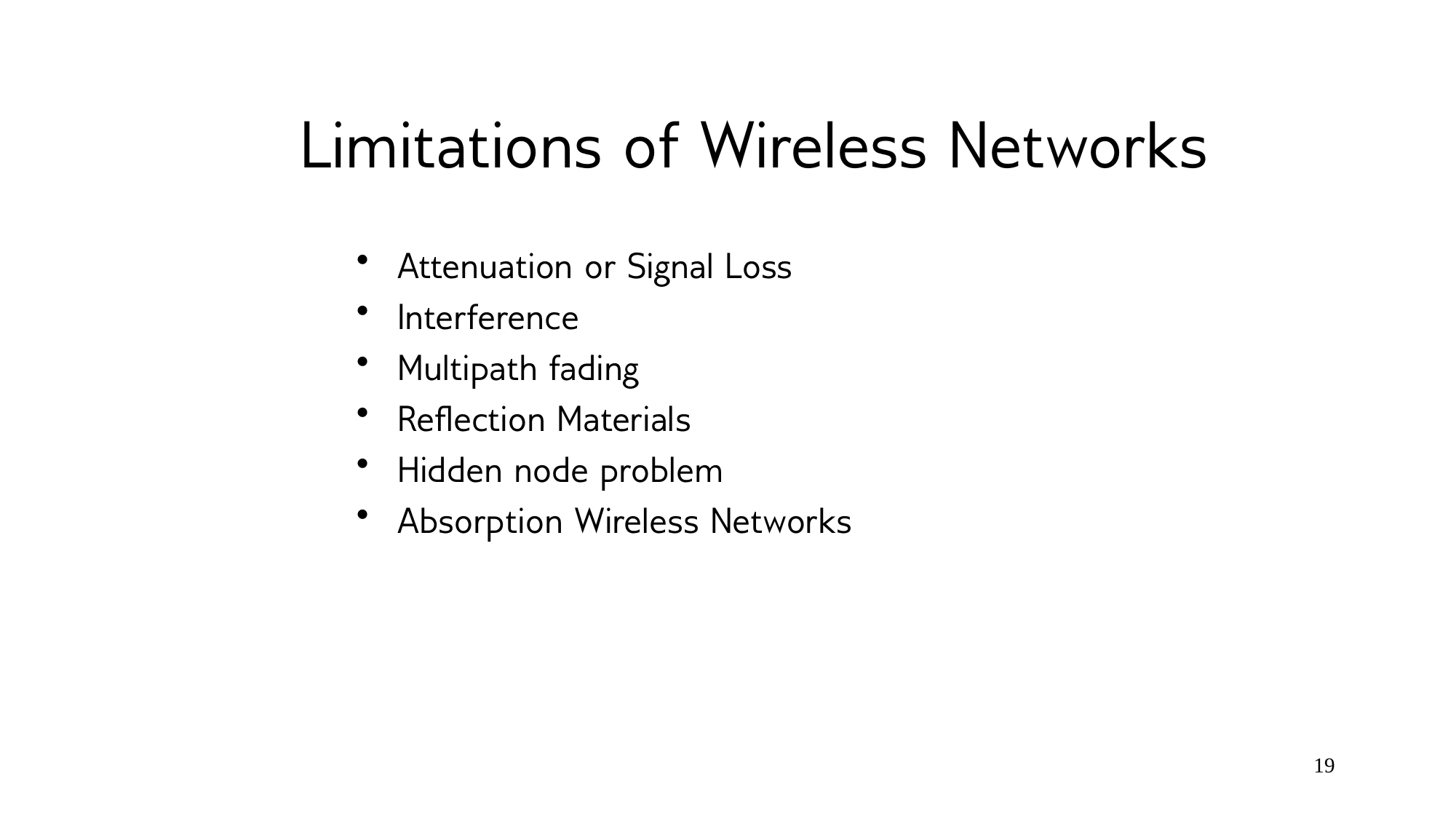

# Limitations of Wireless Networks
Attenuation or Signal Loss
Interference
Multipath fading
Reflection Materials
Hidden node problem
Absorption Wireless Networks
19